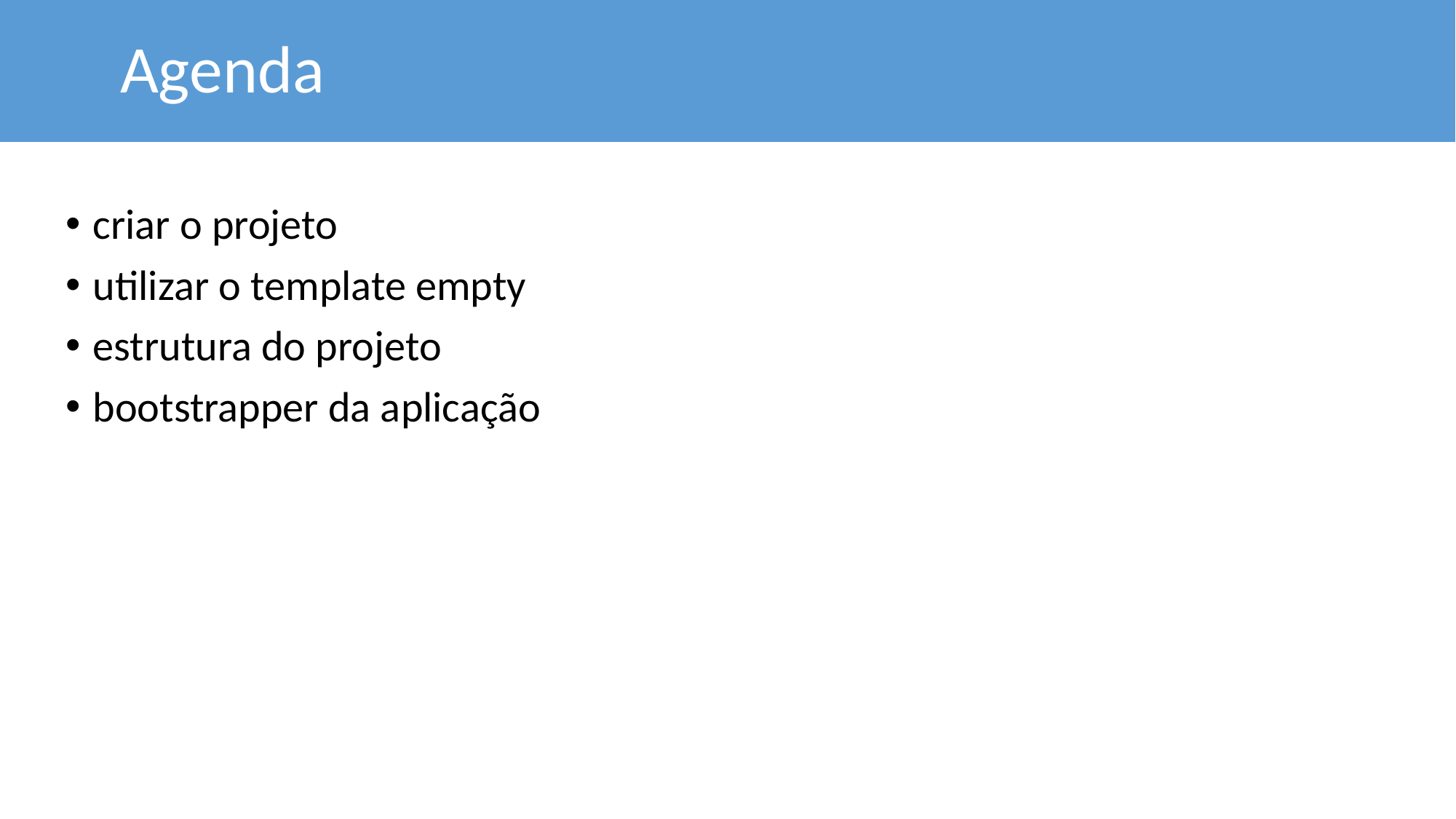

# Agenda
criar o projeto
utilizar o template empty
estrutura do projeto
bootstrapper da aplicação